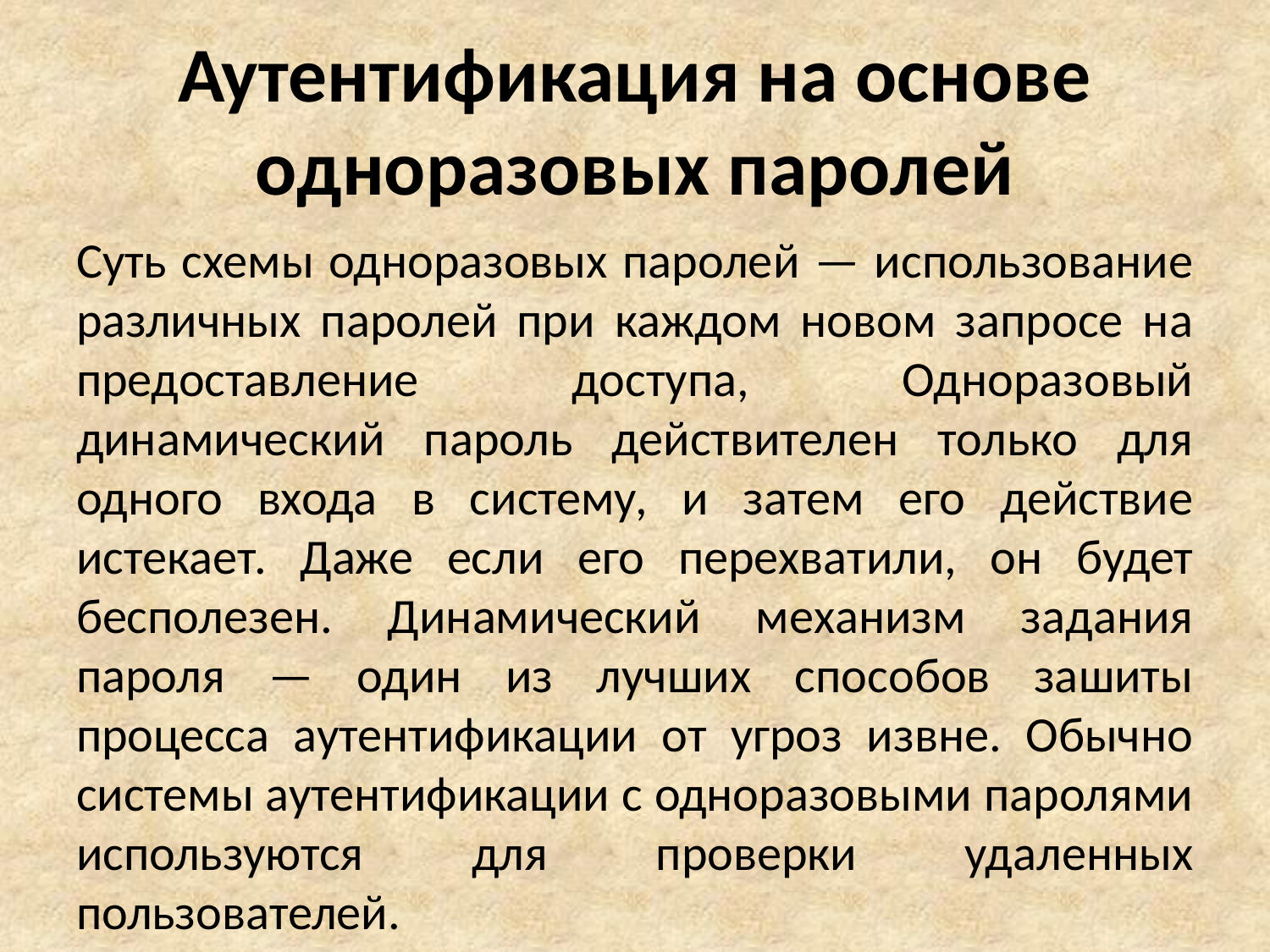

# Аутентификация на основе одноразовых паролей
Суть схемы одноразовых паролей — использование различных паролей при каждом новом запросе на предоставление доступа, Одноразовый динамический пароль действителен только для одного входа в систему, и затем его действие истекает. Даже если его перехватили, он будет бесполезен. Динамический механизм задания пароля — один из лучших способов зашиты процесса аутентификации от угроз извне. Обычно системы аутентификации с одноразовыми паролями используются для проверки удаленных пользователей.